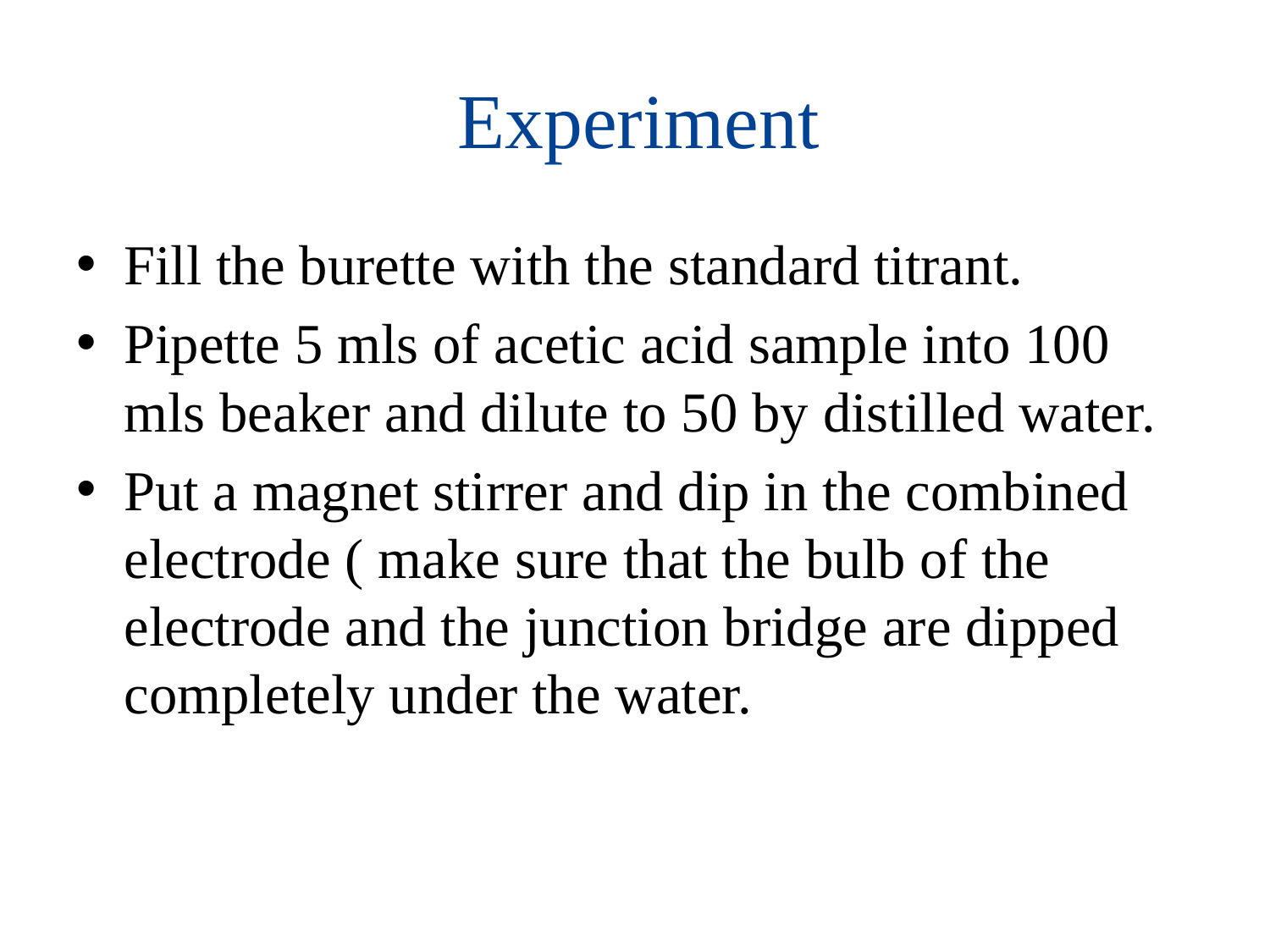

# Experiment
Fill the burette with the standard titrant.
Pipette 5 mls of acetic acid sample into 100 mls beaker and dilute to 50 by distilled water.
Put a magnet stirrer and dip in the combined electrode ( make sure that the bulb of the electrode and the junction bridge are dipped completely under the water.